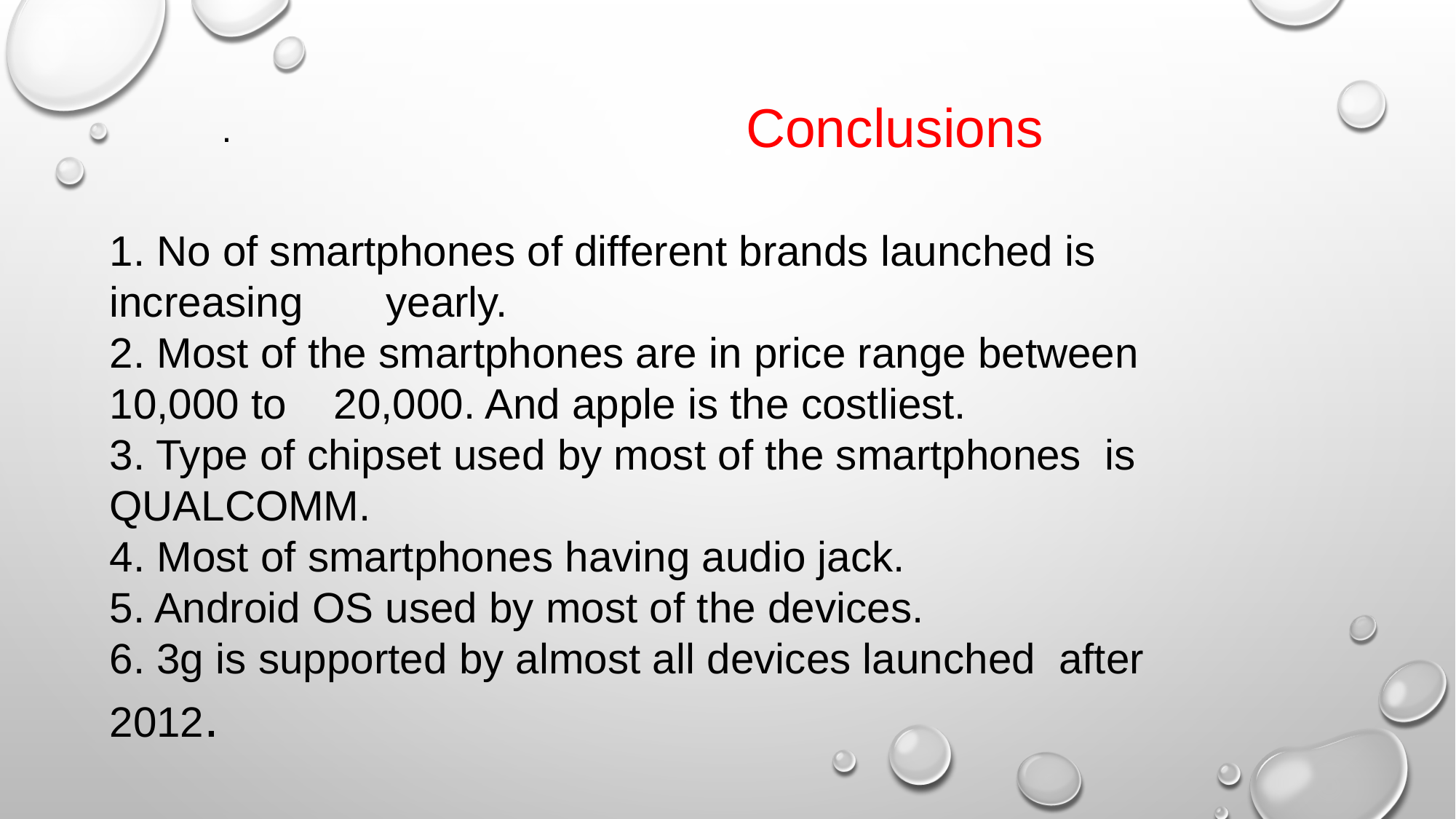

Conclusions

1. No of smartphones of different brands launched is increasing       yearly.
2. Most of the smartphones are in price range between 10,000 to    20,000. And apple is the costliest.
3. Type of chipset used by most of the smartphones  is QUALCOMM.
4. Most of smartphones having audio jack.
5. Android OS used by most of the devices.
6. 3g is supported by almost all devices launched  after 2012.

.